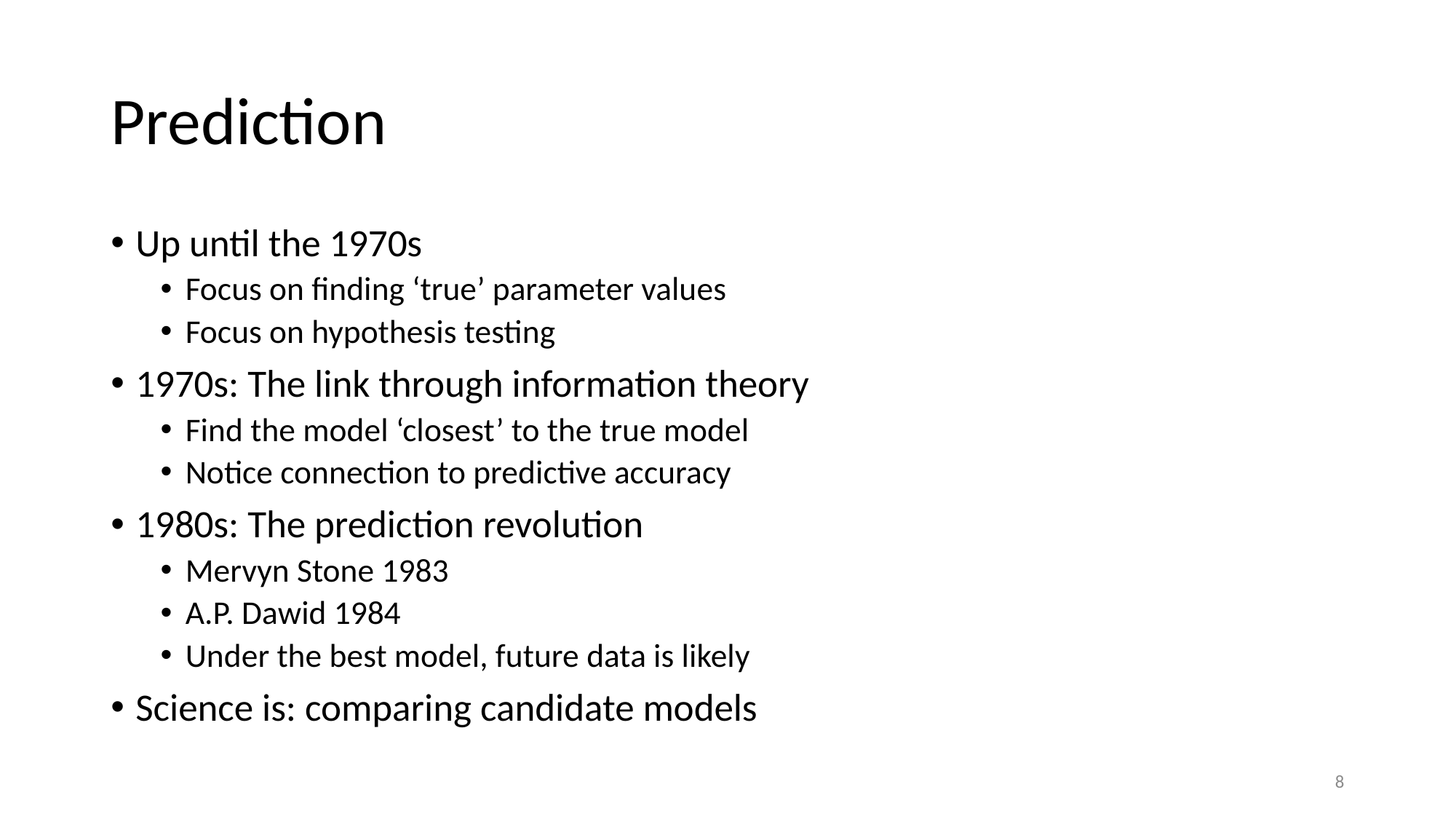

# Prediction
Up until the 1970s
Focus on finding ‘true’ parameter values
Focus on hypothesis testing
1970s: The link through information theory
Find the model ‘closest’ to the true model
Notice connection to predictive accuracy
1980s: The prediction revolution
Mervyn Stone 1983
A.P. Dawid 1984
Under the best model, future data is likely
Science is: comparing candidate models
8